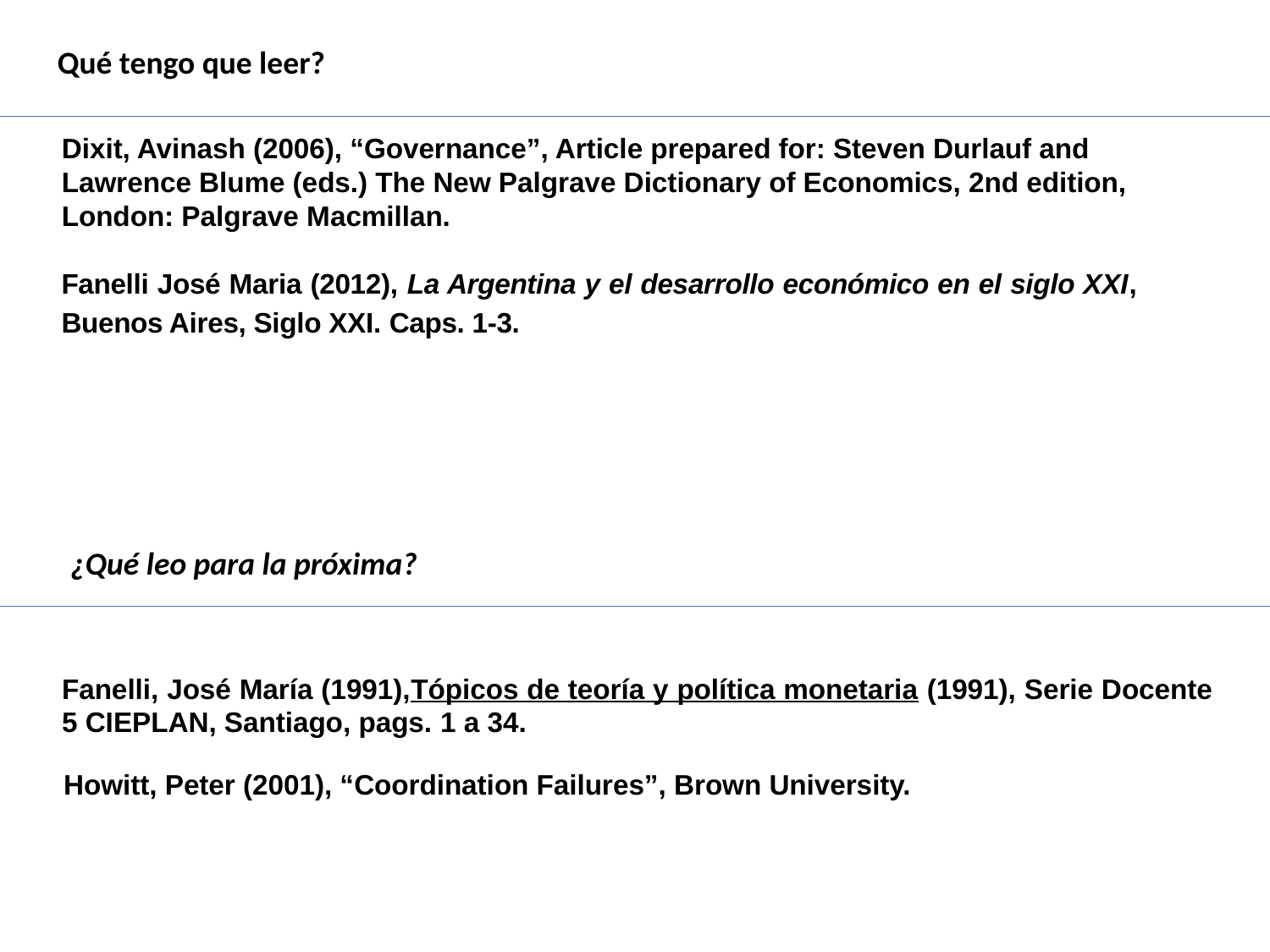

Qué tengo que leer?
Dixit, Avinash (2006), “Governance”, Article prepared for: Steven Durlauf and Lawrence Blume (eds.) The New Palgrave Dictionary of Economics, 2nd edition, London: Palgrave Macmillan.

Fanelli José Maria (2012), La Argentina y el desarrollo económico en el siglo XXI, Buenos Aires, Siglo XXI. Caps. 1-3.
¿Qué leo para la próxima?
Fanelli, José María (1991),Tópicos de teoría y política monetaria (1991), Serie Docente 5 CIEPLAN, Santiago, pags. 1 a 34.
Howitt, Peter (2001), “Coordination Failures”, Brown University.